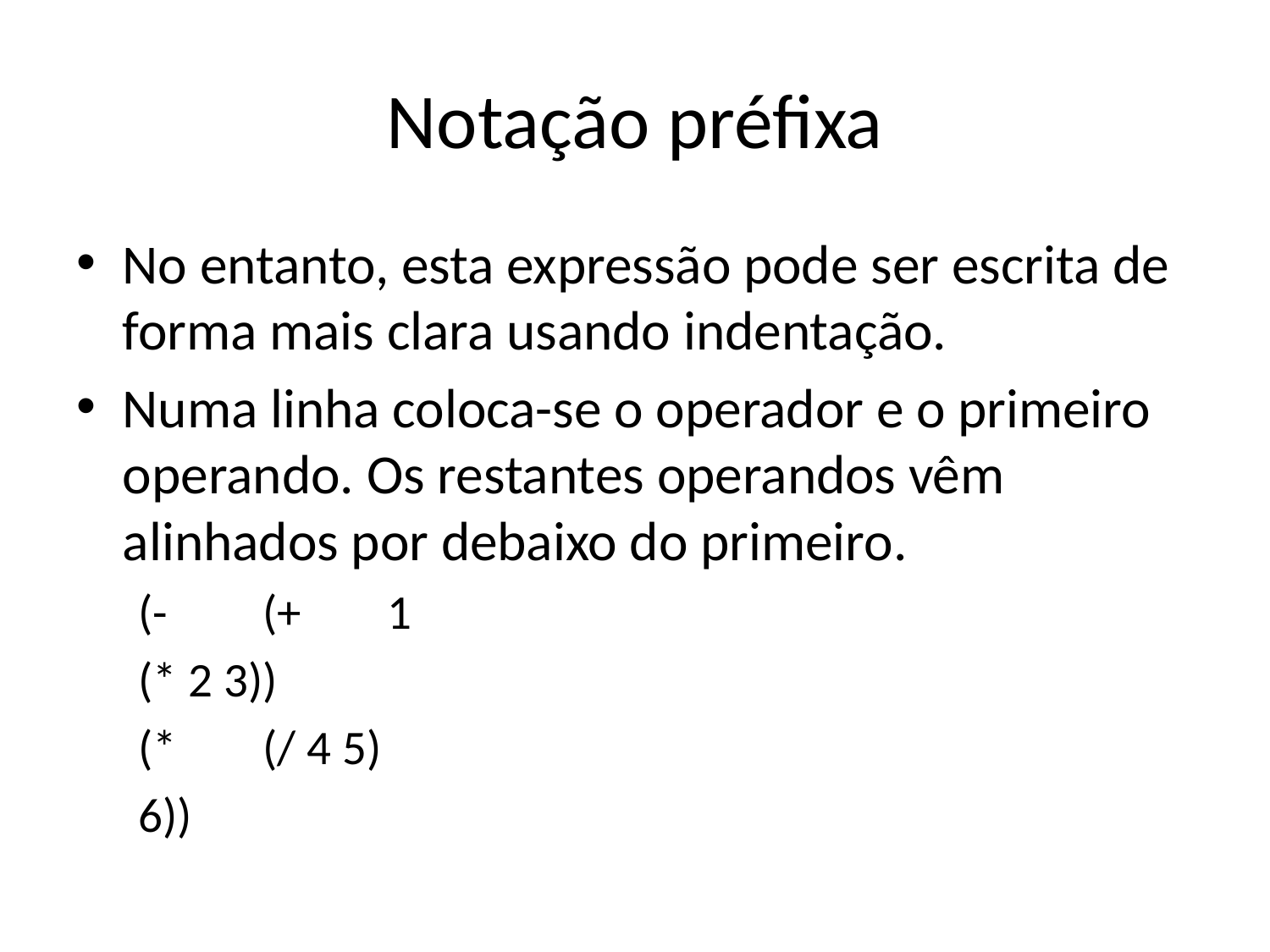

# Notação préfixa
No entanto, esta expressão pode ser escrita de forma mais clara usando indentação.
Numa linha coloca-se o operador e o primeiro operando. Os restantes operandos vêm alinhados por debaixo do primeiro.
	(- 	(+ 	1
			(* 2 3))
		(* 	(/ 4 5)
			6))